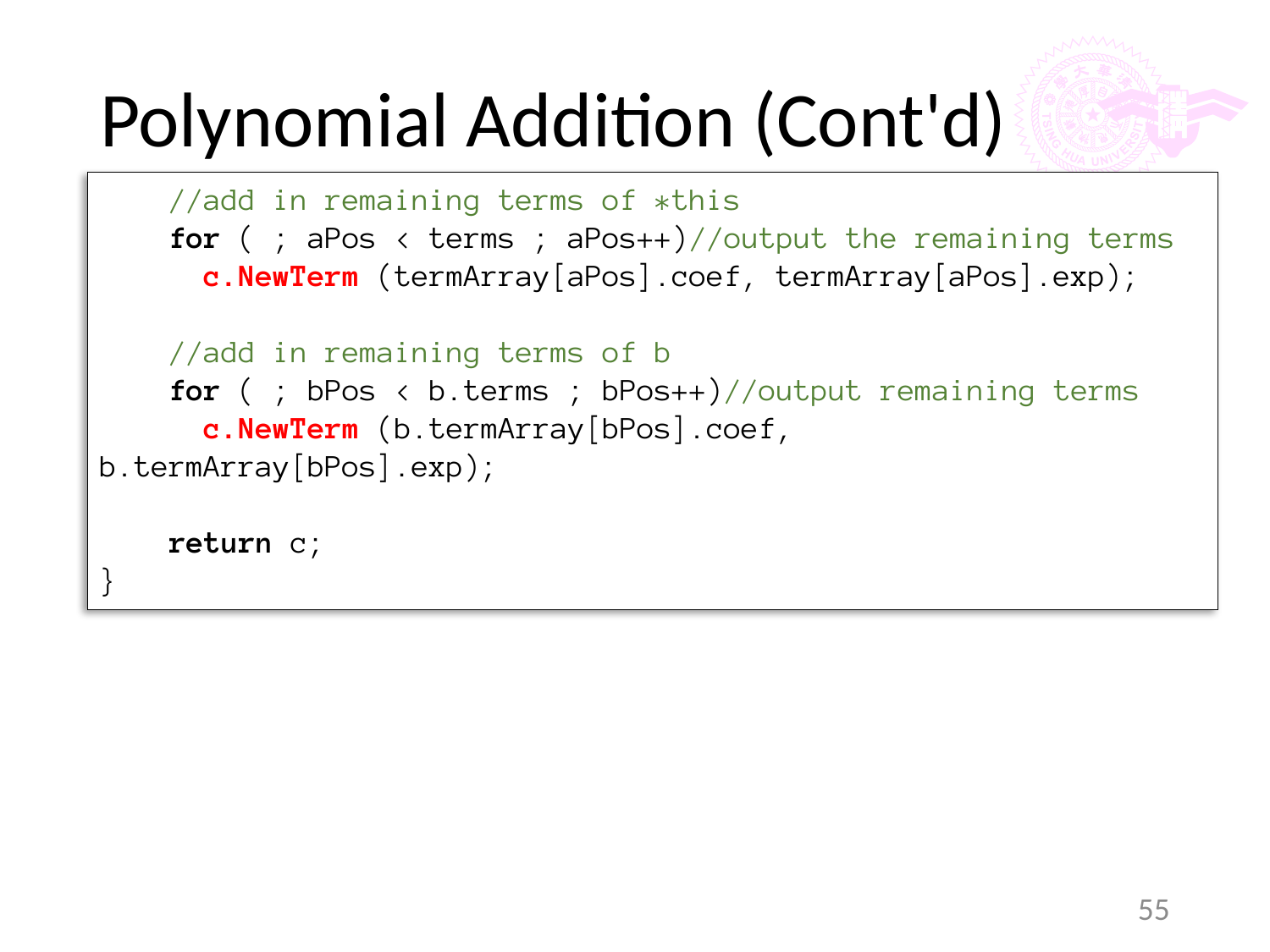

# Polynomial Addition (Cont'd)
    //add in remaining terms of *this
    for ( ; aPos < terms ; aPos++)//output the remaining terms
      c.NewTerm (termArray[aPos].coef, termArray[aPos].exp);

    //add in remaining terms of b
    for ( ; bPos < b.terms ; bPos++)//output remaining terms
      c.NewTerm (b.termArray[bPos].coef, b.termArray[bPos].exp);

    return c;
}
55